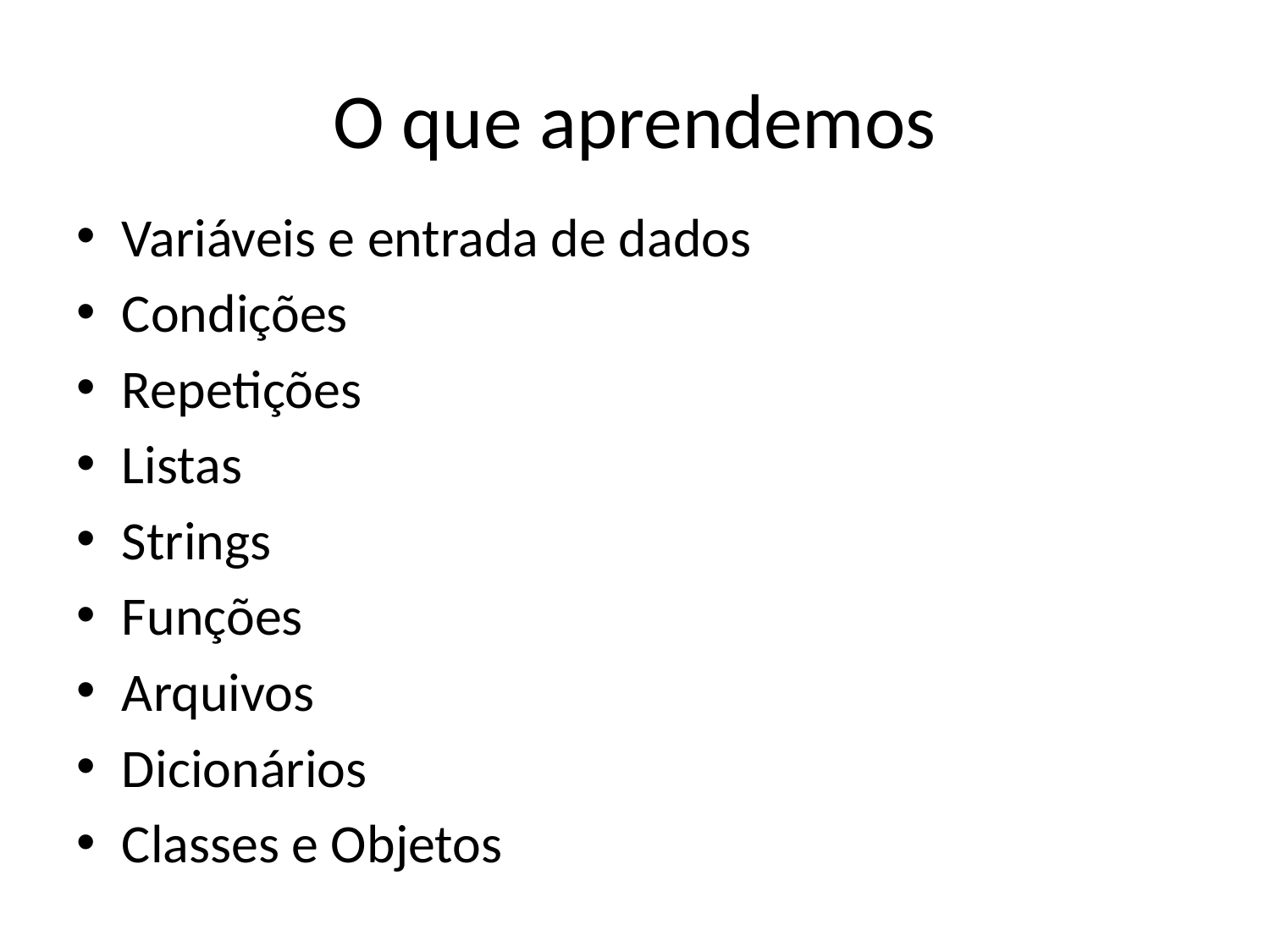

# O que aprendemos
Variáveis e entrada de dados
Condições
Repetições
Listas
Strings
Funções
Arquivos
Dicionários
Classes e Objetos